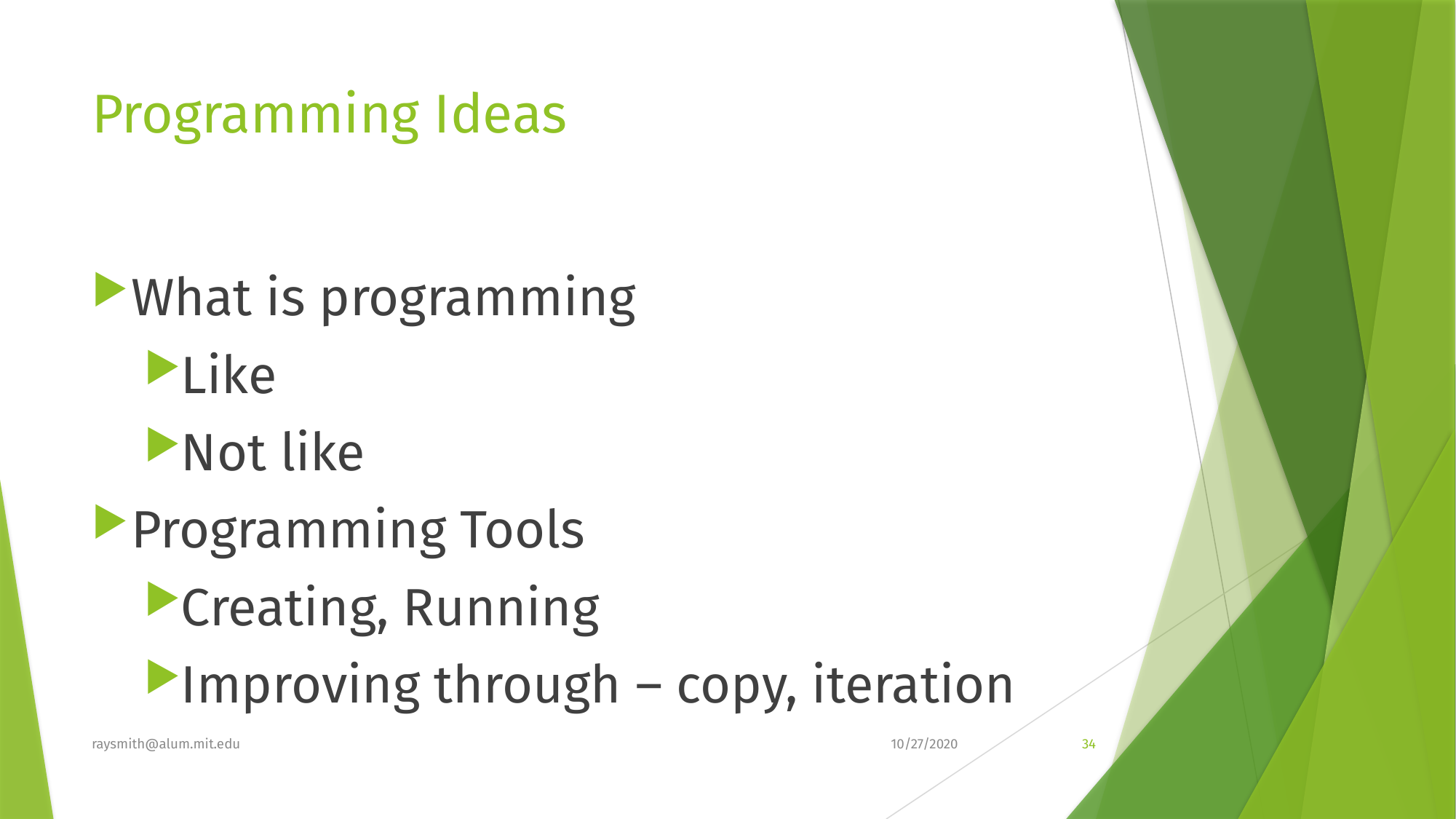

# Programming Ideas
What is programming
Like
Not like
Programming Tools
Creating, Running
Improving through – copy, iteration

raysmith@alum.mit.edu
10/27/2020
34